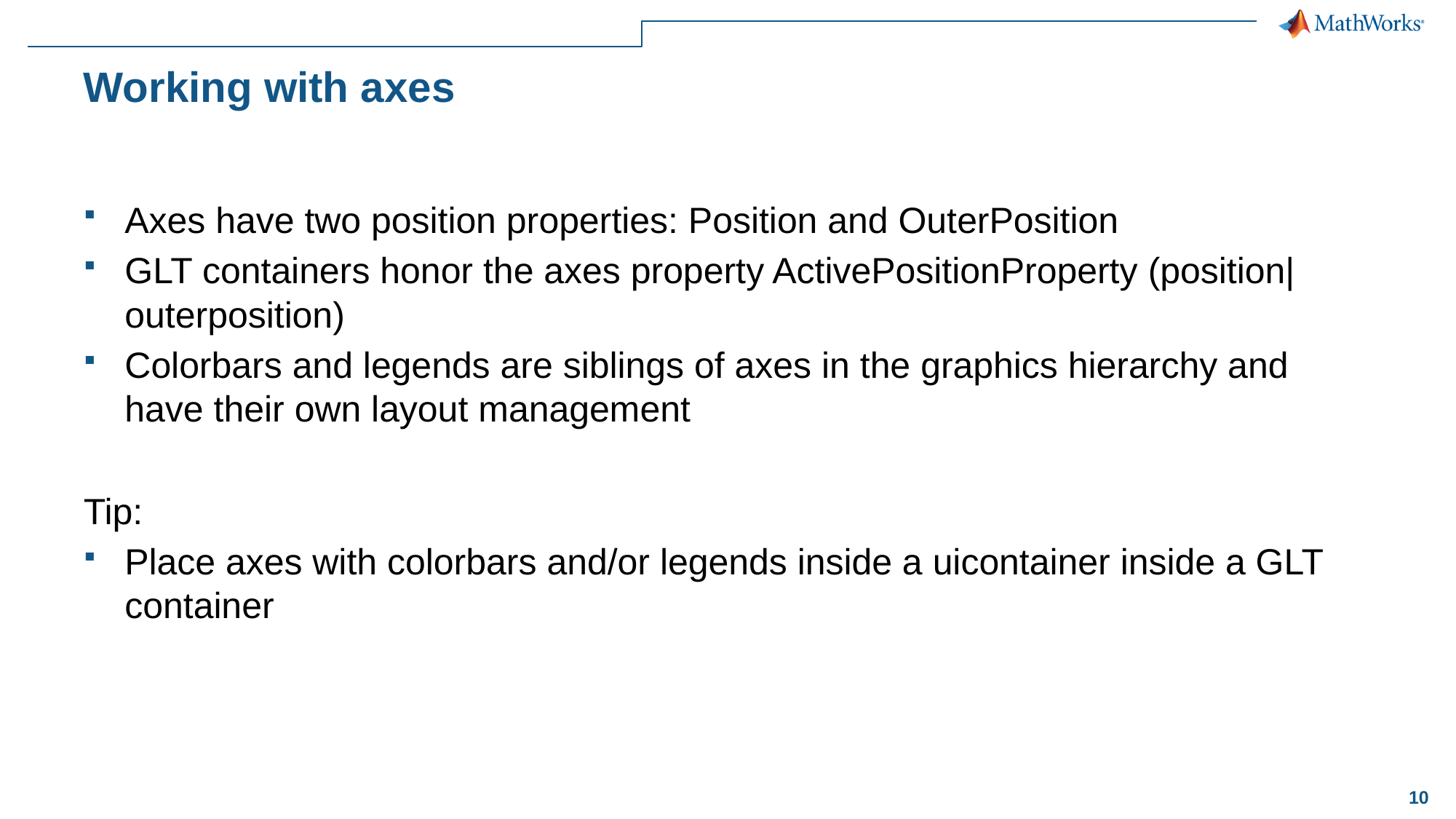

# Working with axes
Axes have two position properties: Position and OuterPosition
GLT containers honor the axes property ActivePositionProperty (position|outerposition)
Colorbars and legends are siblings of axes in the graphics hierarchy and have their own layout management

Tip:
Place axes with colorbars and/or legends inside a uicontainer inside a GLT container